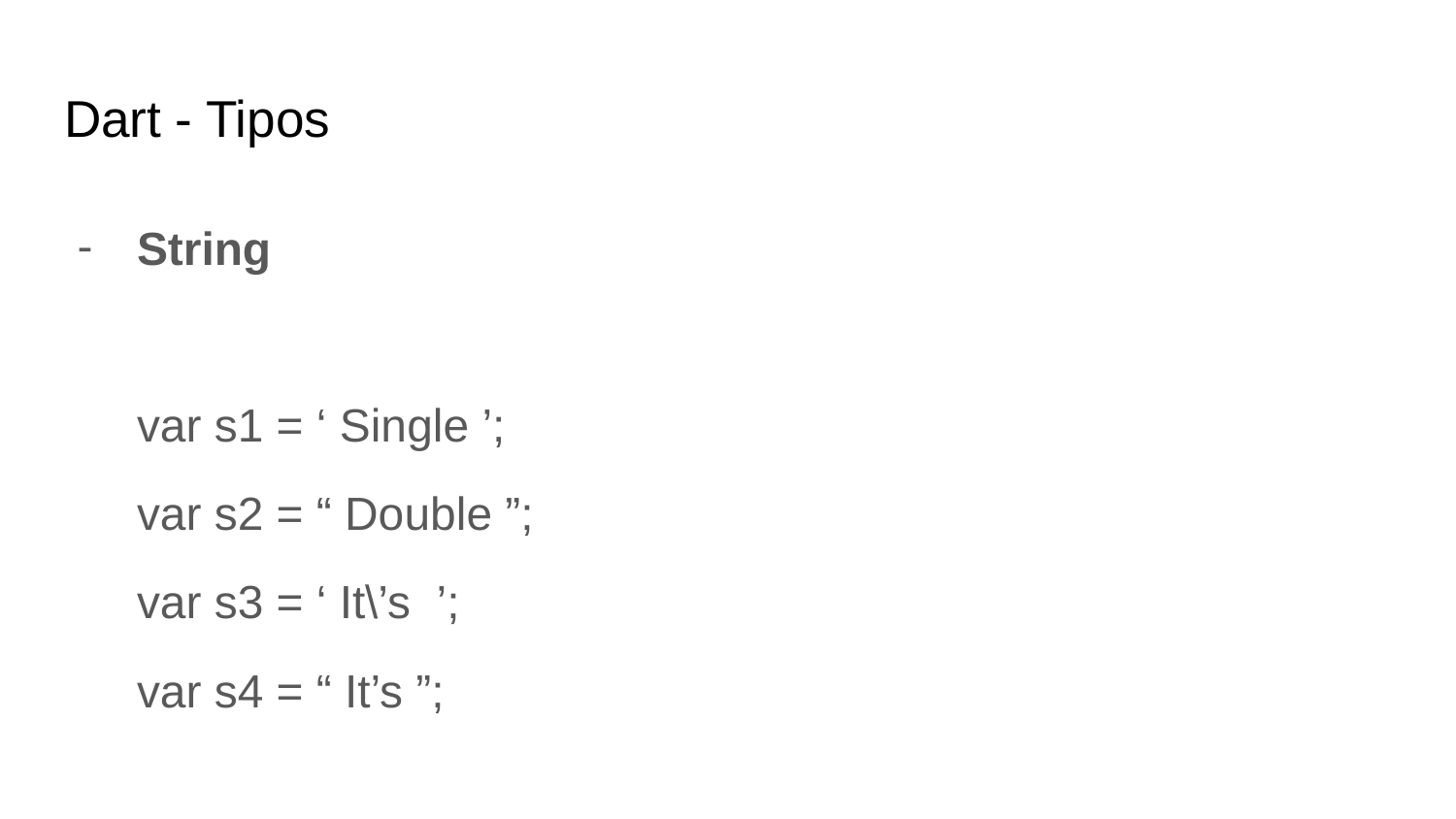

# Dart - Tipos
String

var s1 = ‘ Single ’;
var s2 = “ Double ”;
var s3 = ‘ It\’s  ’;
var s4 = “ It’s ”;